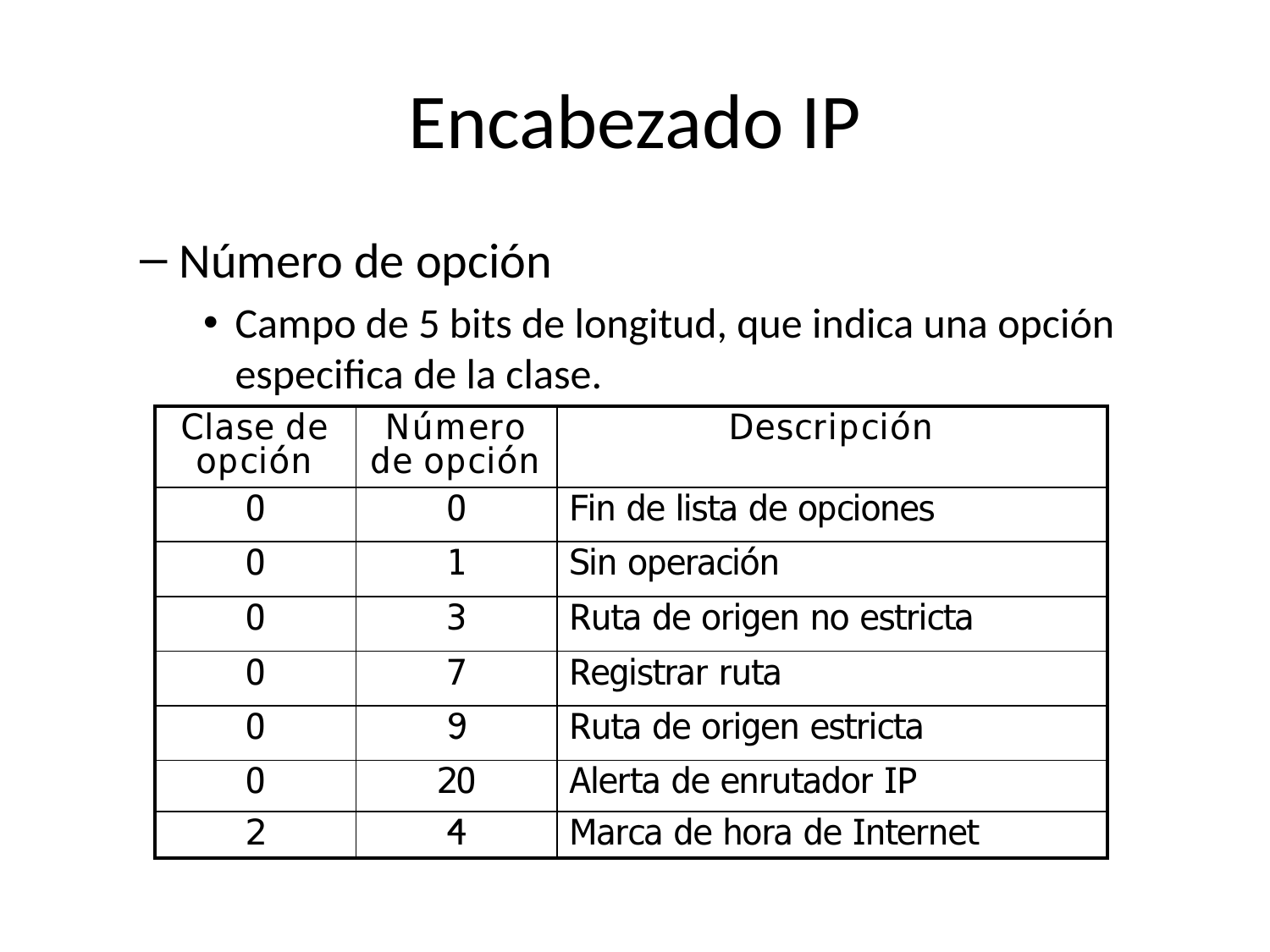

# Encabezado IP
Número de opción
Campo de 5 bits de longitud, que indica una opción especifica de la clase.
| Clase de opción | Número de opción | Descripción |
| --- | --- | --- |
| 0 | 0 | Fin de lista de opciones |
| 0 | 1 | Sin operación |
| 0 | 3 | Ruta de origen no estricta |
| 0 | 7 | Registrar ruta |
| 0 | 9 | Ruta de origen estricta |
| 0 | 20 | Alerta de enrutador IP |
| 2 | 4 | Marca de hora de Internet |